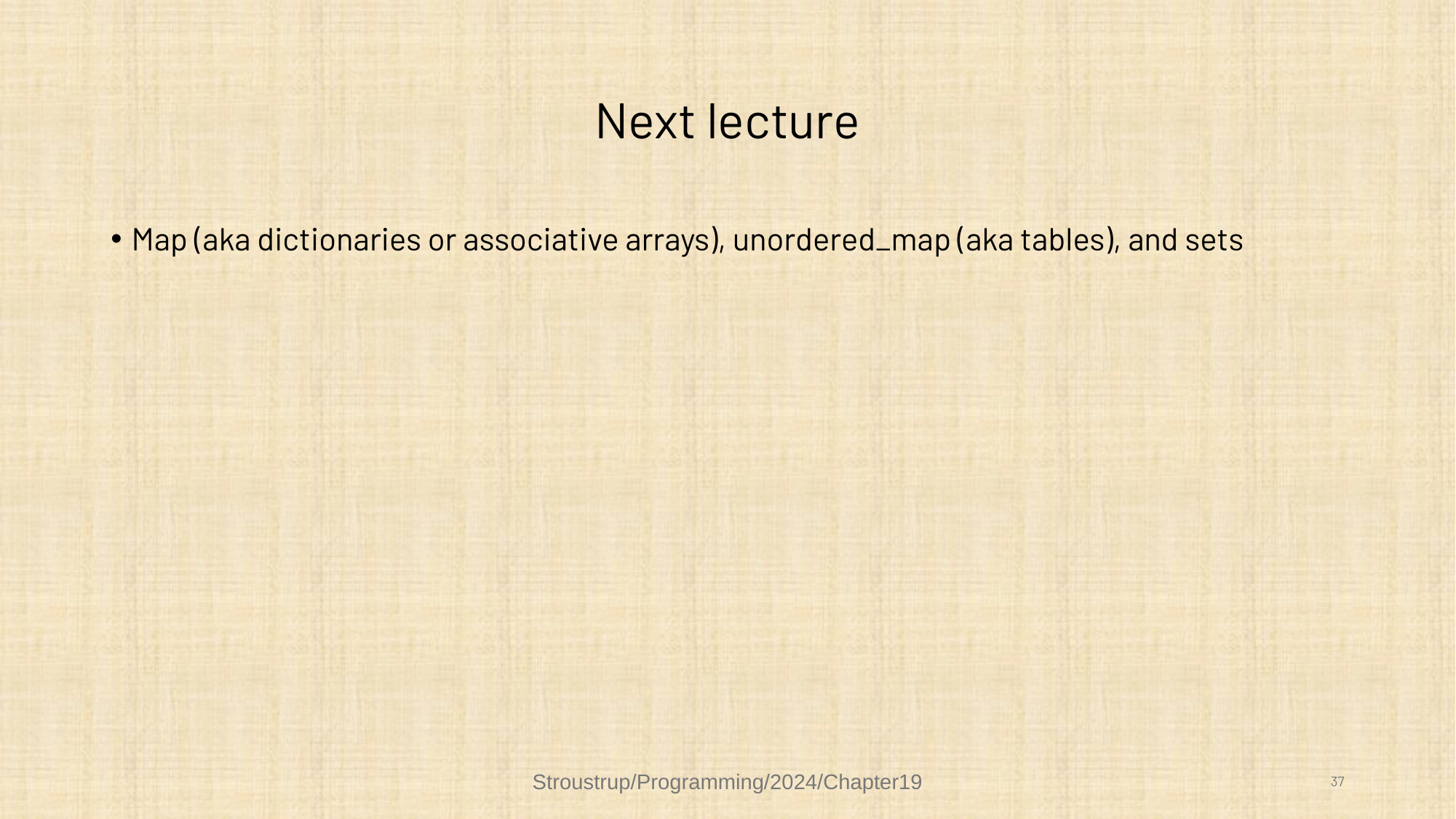

# Next lecture
Map (aka dictionaries or associative arrays), unordered_map (aka tables), and sets
Stroustrup/Programming/2024/Chapter19
37